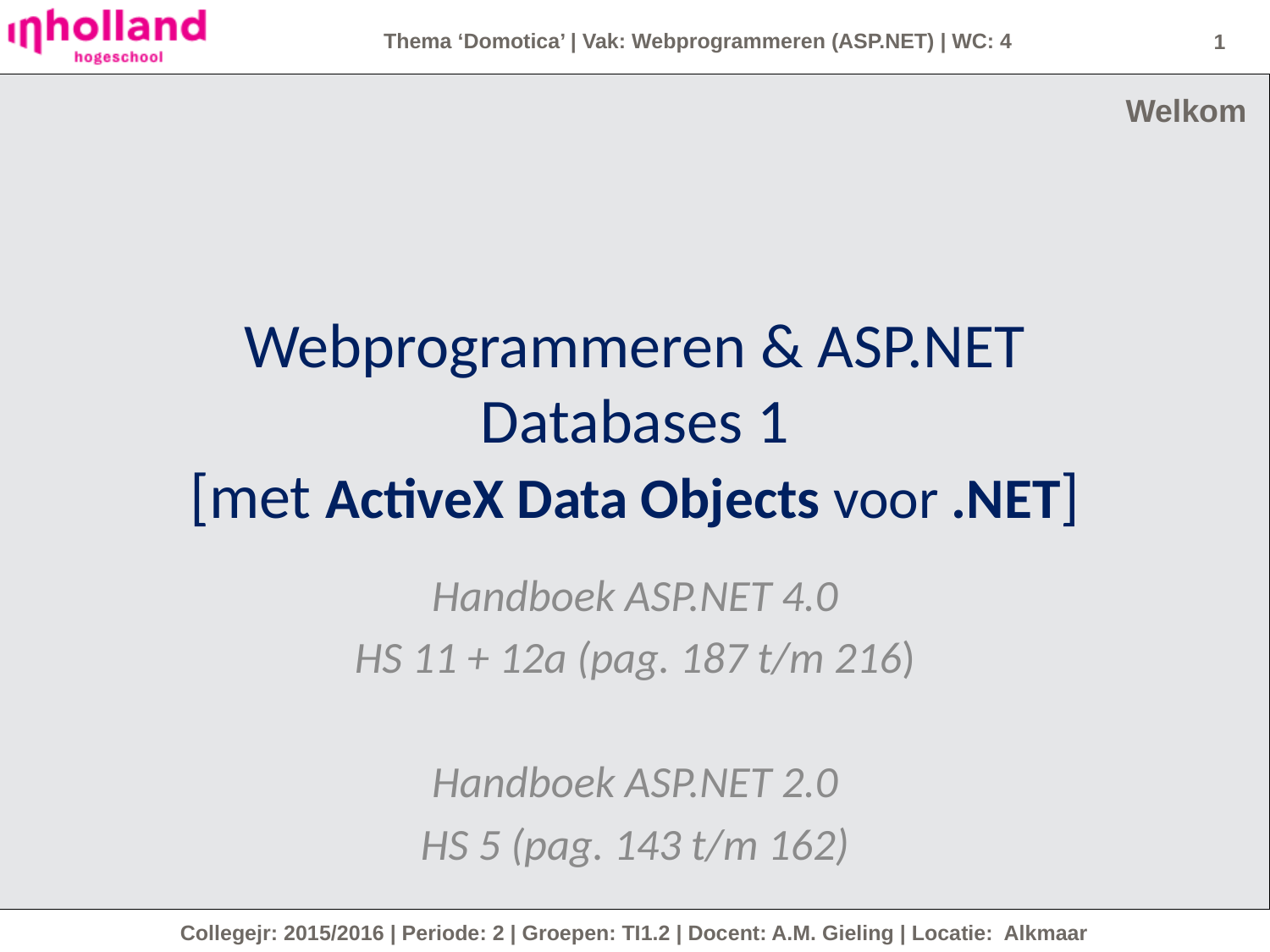

1
Welkom
# Webprogrammeren & ASP.NET Databases 1 [met ActiveX Data Objects voor .NET]
Handboek ASP.NET 4.0
HS 11 + 12a (pag. 187 t/m 216)

Handboek ASP.NET 2.0
HS 5 (pag. 143 t/m 162)